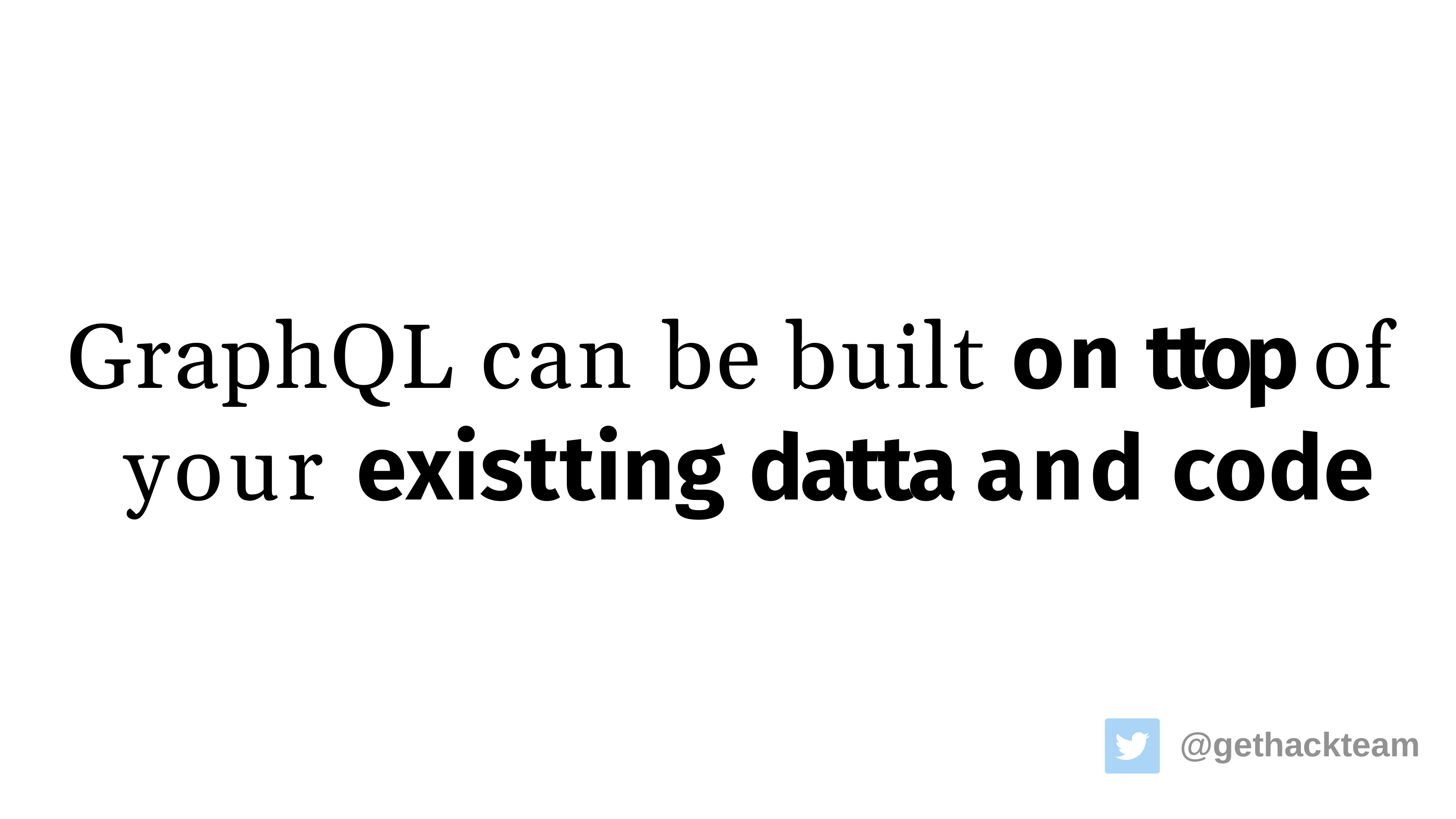

# GraphQL can be built on ttop of  your existting datta and code

@gethackteam